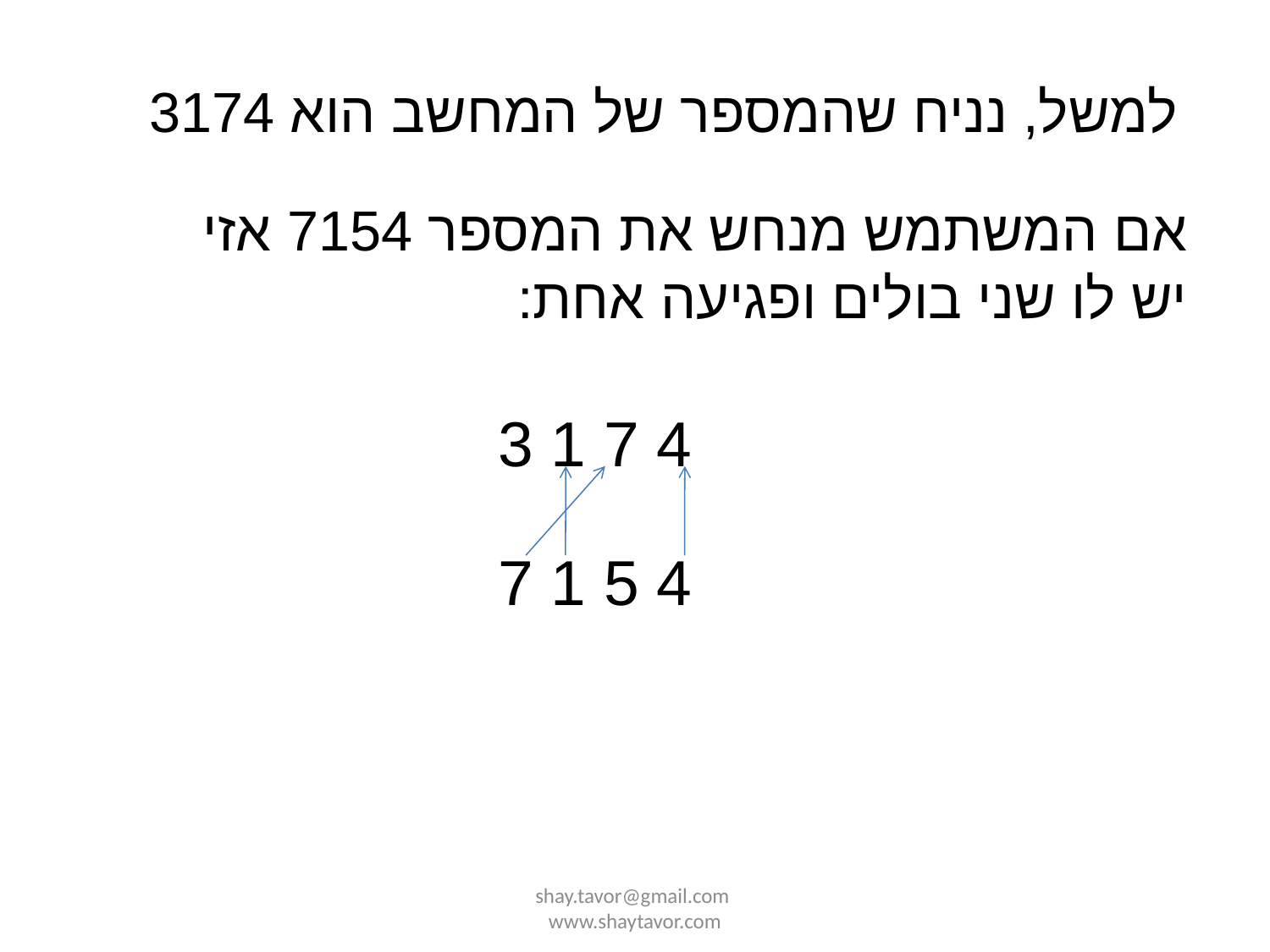

למשל, נניח שהמספר של המחשב הוא 3174
אם המשתמש מנחש את המספר 7154 אזי יש לו שני בולים ופגיעה אחת:
4 7 1 3
4 5 1 7
shay.tavor@gmail.com  www.shaytavor.com